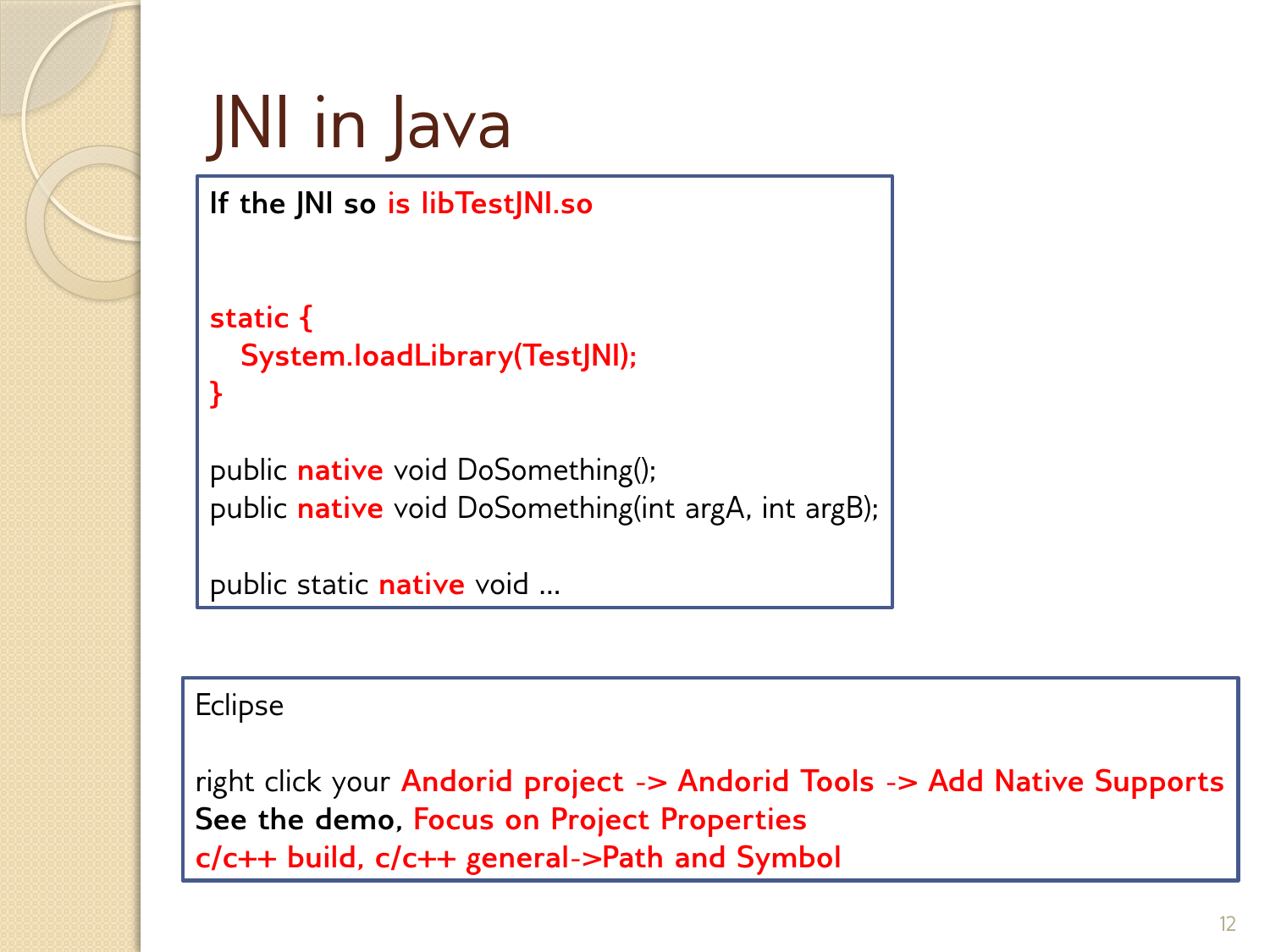

# JNI in Java
If the JNI so is libTestJNI.so

static {
   System.loadLibrary(TestJNI);
}

public native void DoSomething();
public native void DoSomething(int argA, int argB);

public static native void …
Eclipse

right click your Andorid project -> Andorid Tools -> Add Native Supports
See the demo, Focus on Project Properties
c/c++ build, c/c++ general->Path and Symbol
12